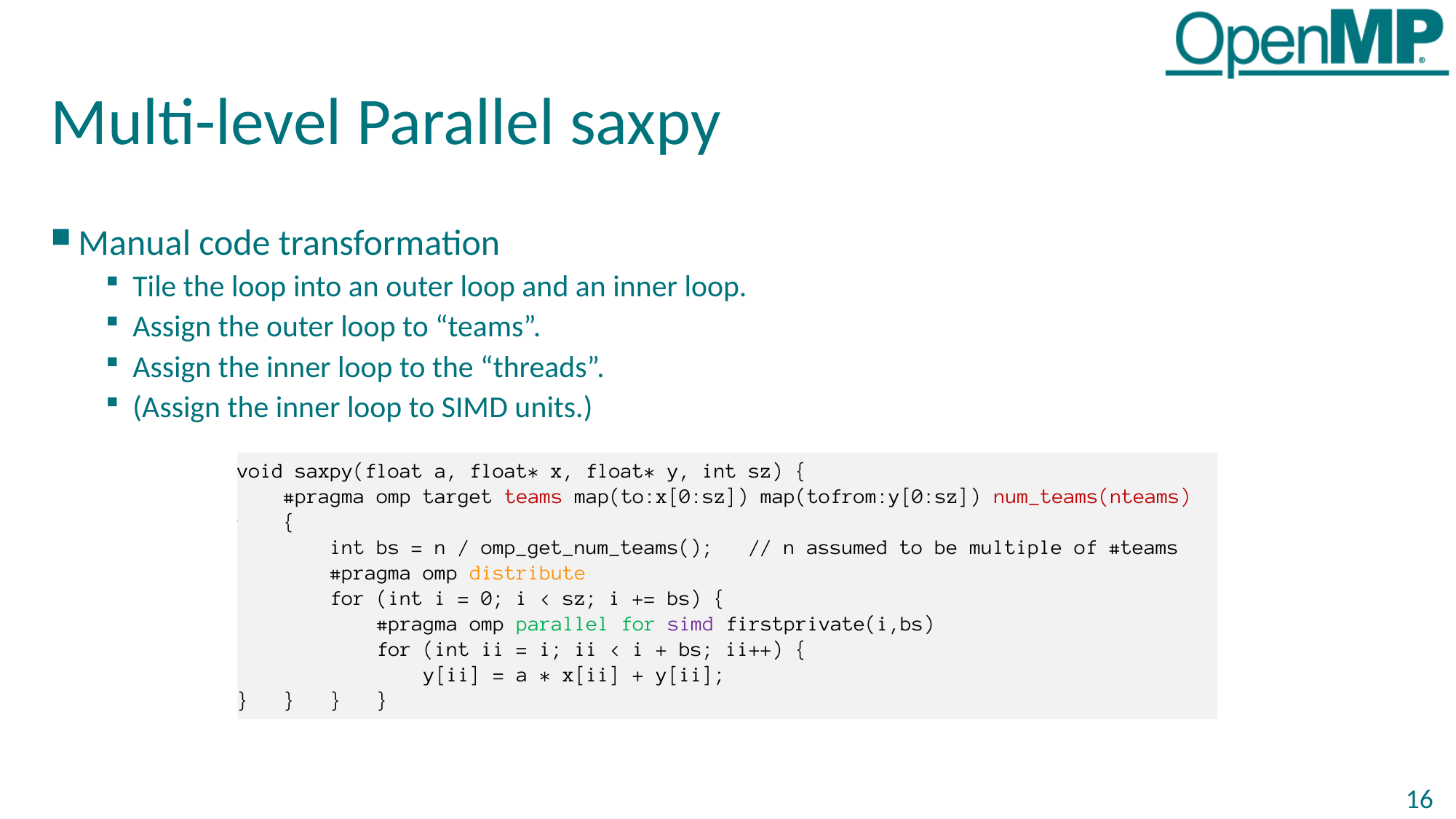

# Multi-level Parallel saxpy
Manual code transformation
Tile the loop into an outer loop and an inner loop.
Assign the outer loop to “teams”.
Assign the inner loop to the “threads”.
(Assign the inner loop to SIMD units.)

void saxpy(float a, float* x, float* y, int sz) {

    {
        int bs = n / omp_get_num_teams();   // n assumed to be multiple of #teams

        for (int i = 0; i < sz; i += bs) {

            for (int ii = i; ii < i + bs; ii++) {
                y[ii] = a * x[ii] + y[ii];
}   }   }   }

    #pragma omp target teams map(to:x[0:sz]) map(tofrom:y[0:sz]) num_teams(nteams)

        #pragma omp distribute

            #pragma omp parallel for simd firstprivate(i,bs)
void saxpy(float a, float* x, float* y, int sz) {
    int bs = n / omp_get_num_teams();
    for (int i = 0; i < sz; i += bs) {
        y[ii] = a * x[ii] + y[ii];
    }
}
16